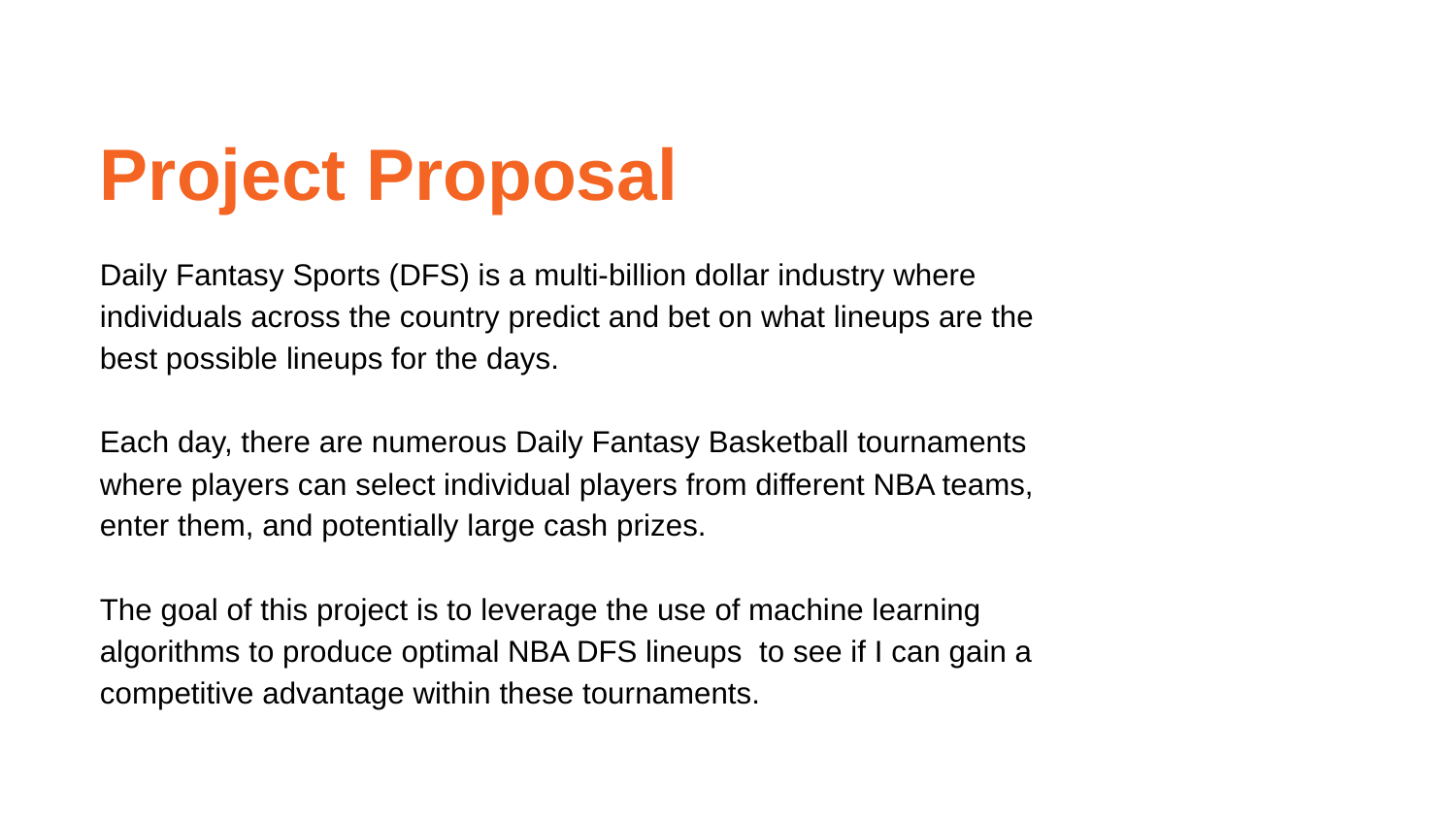

Project Proposal
Daily Fantasy Sports (DFS) is a multi-billion dollar industry where individuals across the country predict and bet on what lineups are the best possible lineups for the days.

Each day, there are numerous Daily Fantasy Basketball tournaments where players can select individual players from different NBA teams, enter them, and potentially large cash prizes.

The goal of this project is to leverage the use of machine learning algorithms to produce optimal NBA DFS lineups  to see if I can gain a competitive advantage within these tournaments.